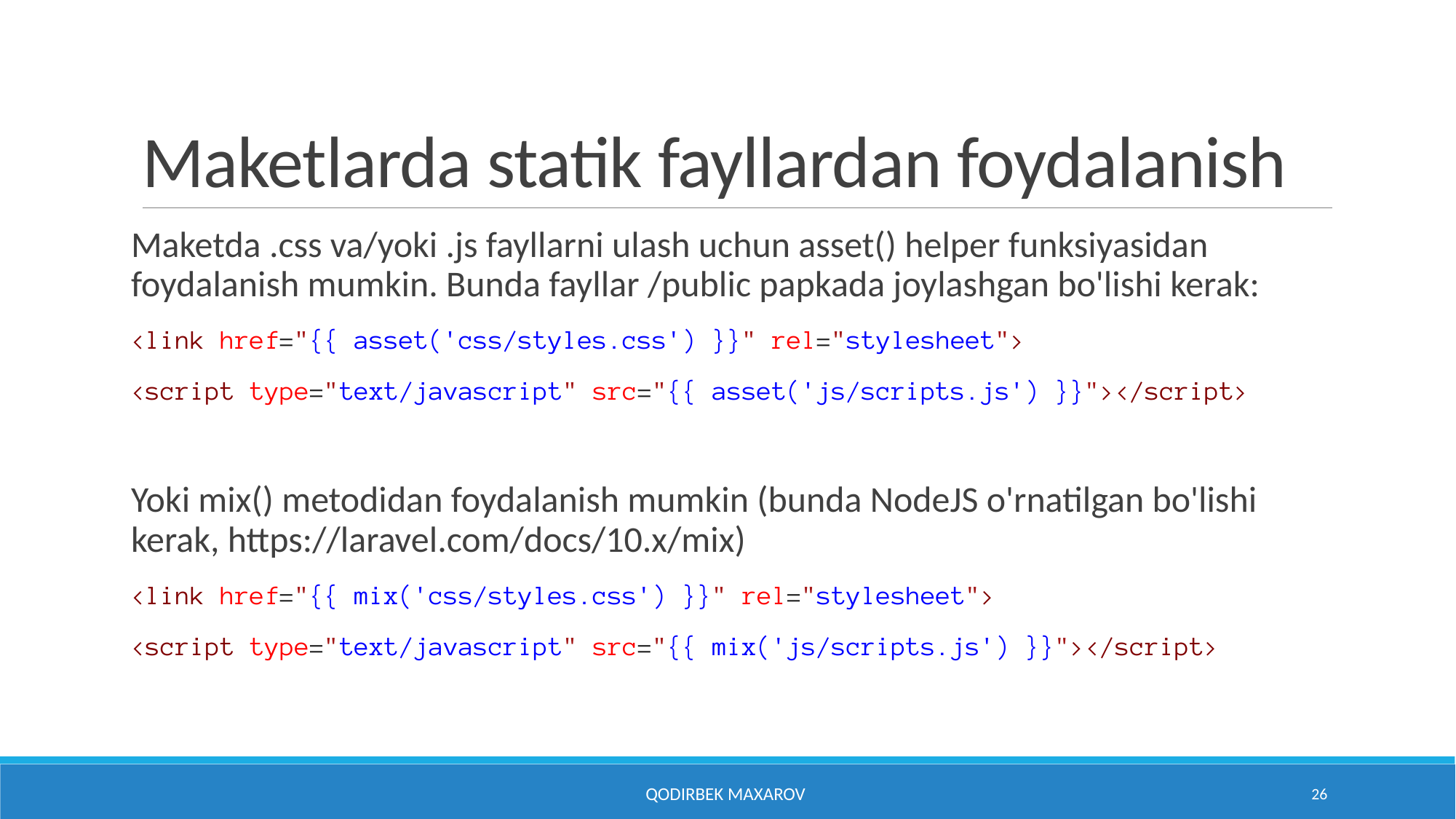

# Maketlarda statik fayllardan foydalanish
Maketda .css va/yoki .js fayllarni ulash uchun asset() helper funksiyasidan foydalanish mumkin. Bunda fayllar /public papkada joylashgan bo'lishi kerak:
<link href="{{ asset('css/styles.css') }}" rel="stylesheet">
<script type="text/javascript" src="{{ asset('js/scripts.js') }}"></script>

Yoki mix() metodidan foydalanish mumkin (bunda NodeJS o'rnatilgan bo'lishi kerak, https://laravel.com/docs/10.x/mix)
<link href="{{ mix('css/styles.css') }}" rel="stylesheet">
<script type="text/javascript" src="{{ mix('js/scripts.js') }}"></script>
Qodirbek Maxarov
26